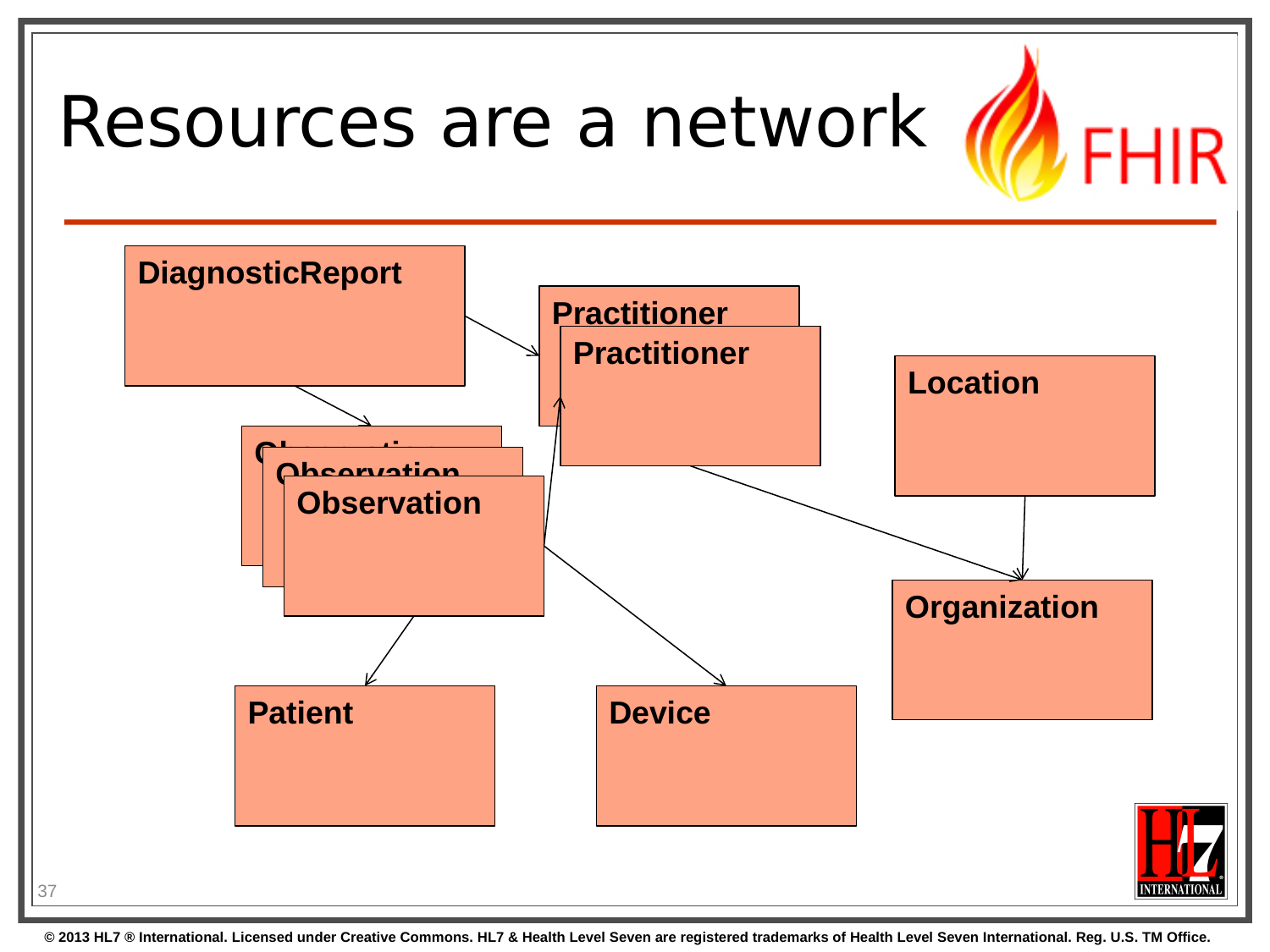

# Resources are a network
DiagnosticReport

Practitioner

Practitioner

Location

Observation

Observation

Observation

Organization

Patient

Device

37